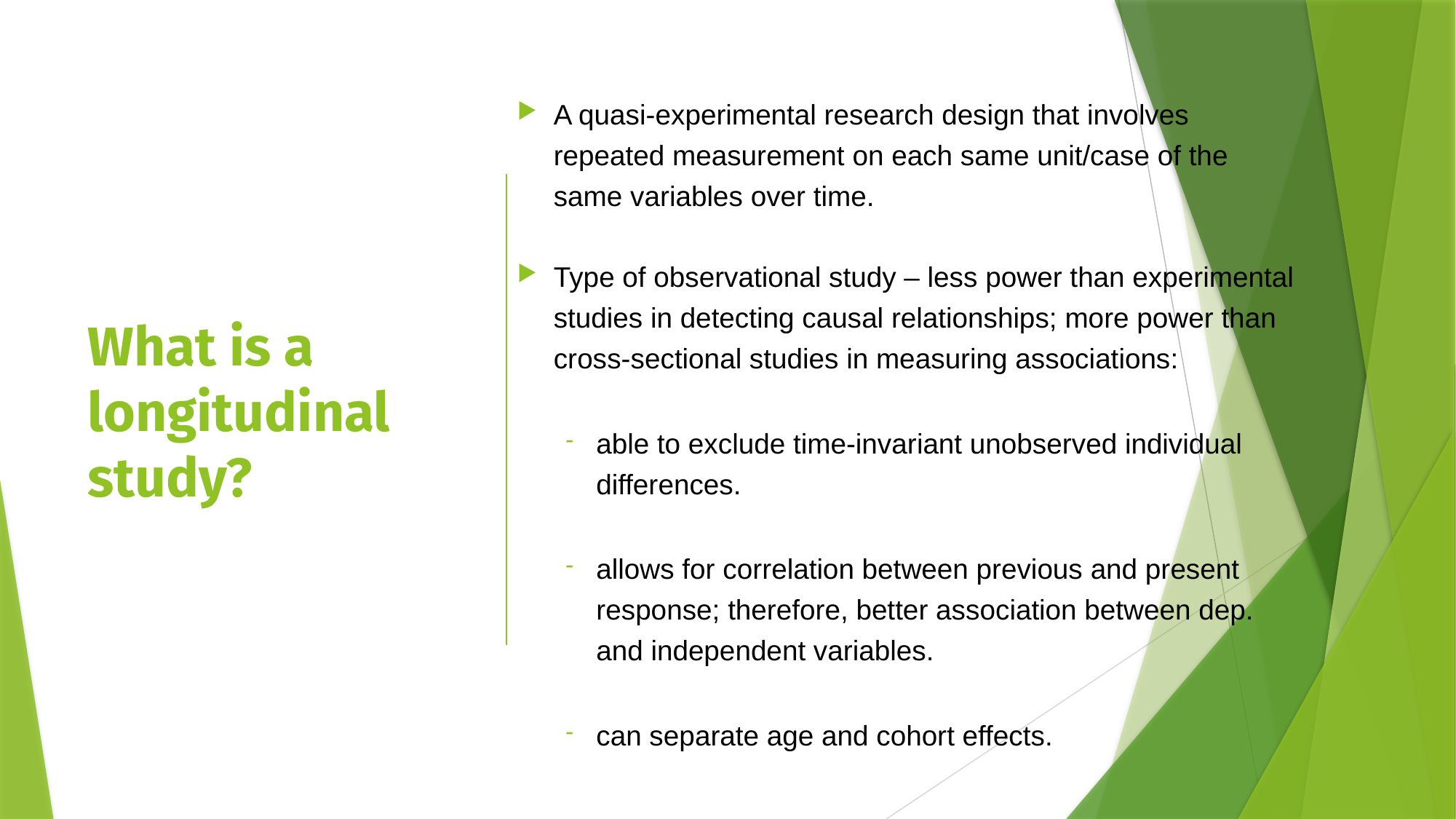

A quasi-experimental research design that involves repeated measurement on each same unit/case of the same variables over time.

Type of observational study – less power than experimental studies in detecting causal relationships; more power than cross-sectional studies in measuring associations:

able to exclude time-invariant unobserved individual differences.

allows for correlation between previous and present response; therefore, better association between dep. and independent variables.

can separate age and cohort effects.

# What is a longitudinal study?